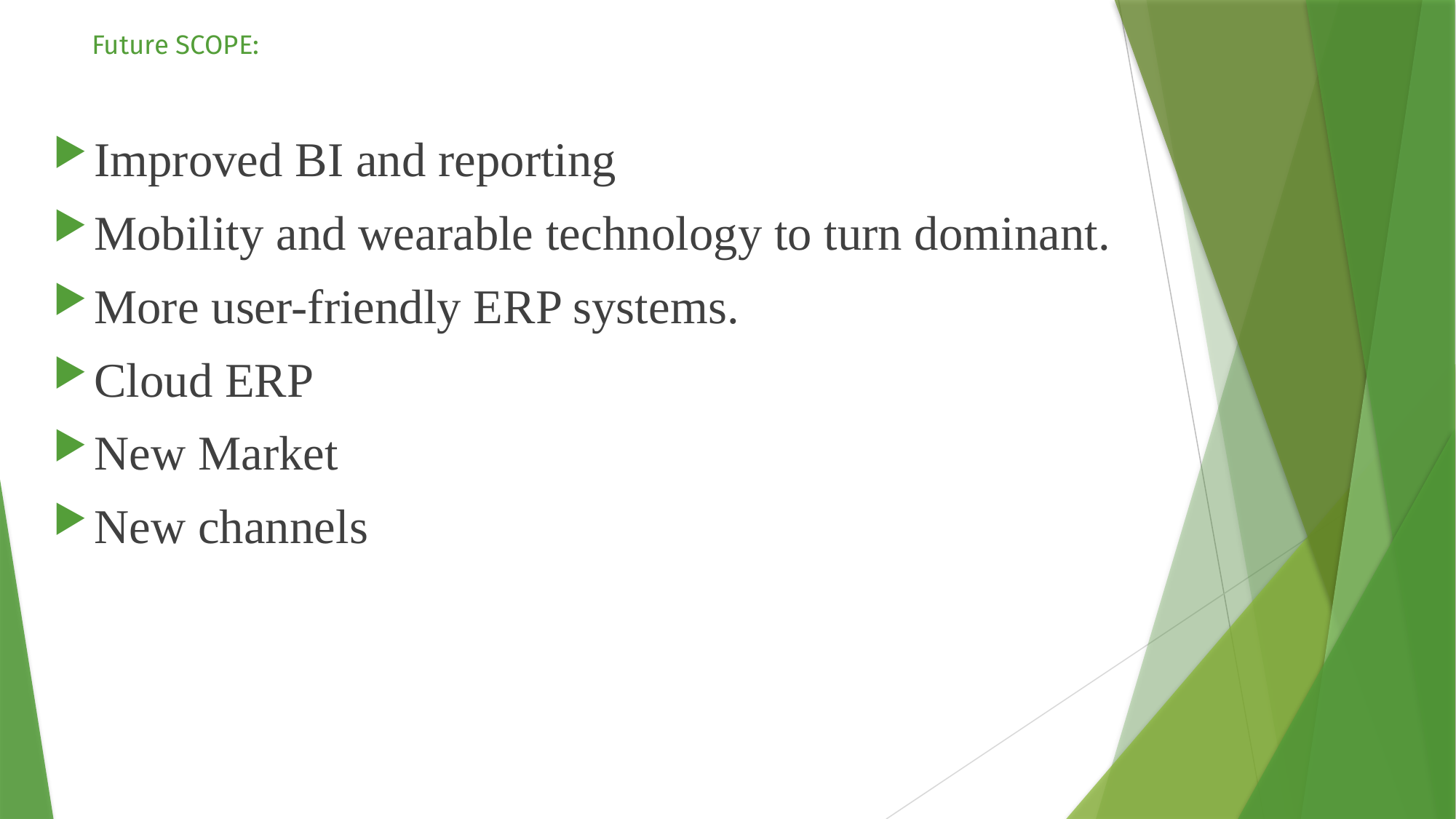

# Future SCOPE:
Improved BI and reporting
Mobility and wearable technology to turn dominant.
More user-friendly ERP systems.
Cloud ERP
New Market
New channels